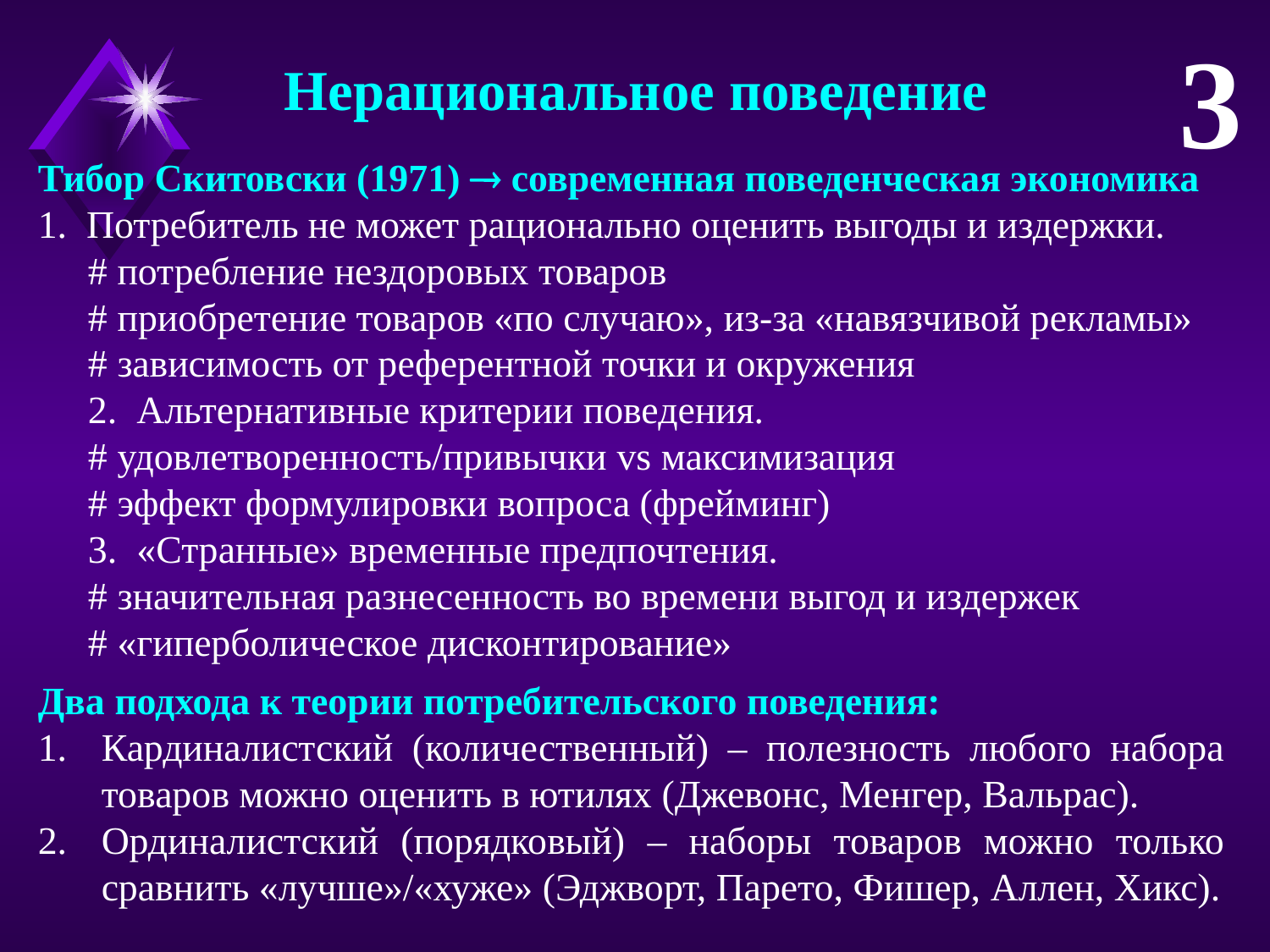

3
Нерациональное поведение
Тибор Скитовски (1971) → современная поведенческая экономика
1.  Потребитель не может рационально оценить выгоды и издержки.
# потребление нездоровых товаров
# приобретение товаров «по случаю», из-за «навязчивой рекламы»
# зависимость от референтной точки и окружения
2.  Альтернативные критерии поведения.
# удовлетворенность/привычки vs максимизация
# эффект формулировки вопроса (фрейминг)
3.  «Странные» временные предпочтения.
# значительная разнесенность во времени выгод и издержек
# «гиперболическое дисконтирование»
Два подхода к теории потребительского поведения:
Кардиналистский (количественный) – полезность любого набора товаров можно оценить в ютилях (Джевонс, Менгер, Вальрас).
Ординалистский (порядковый) – наборы товаров можно только сравнить «лучше»/«хуже» (Эджворт, Парето, Фишер, Аллен, Хикс).